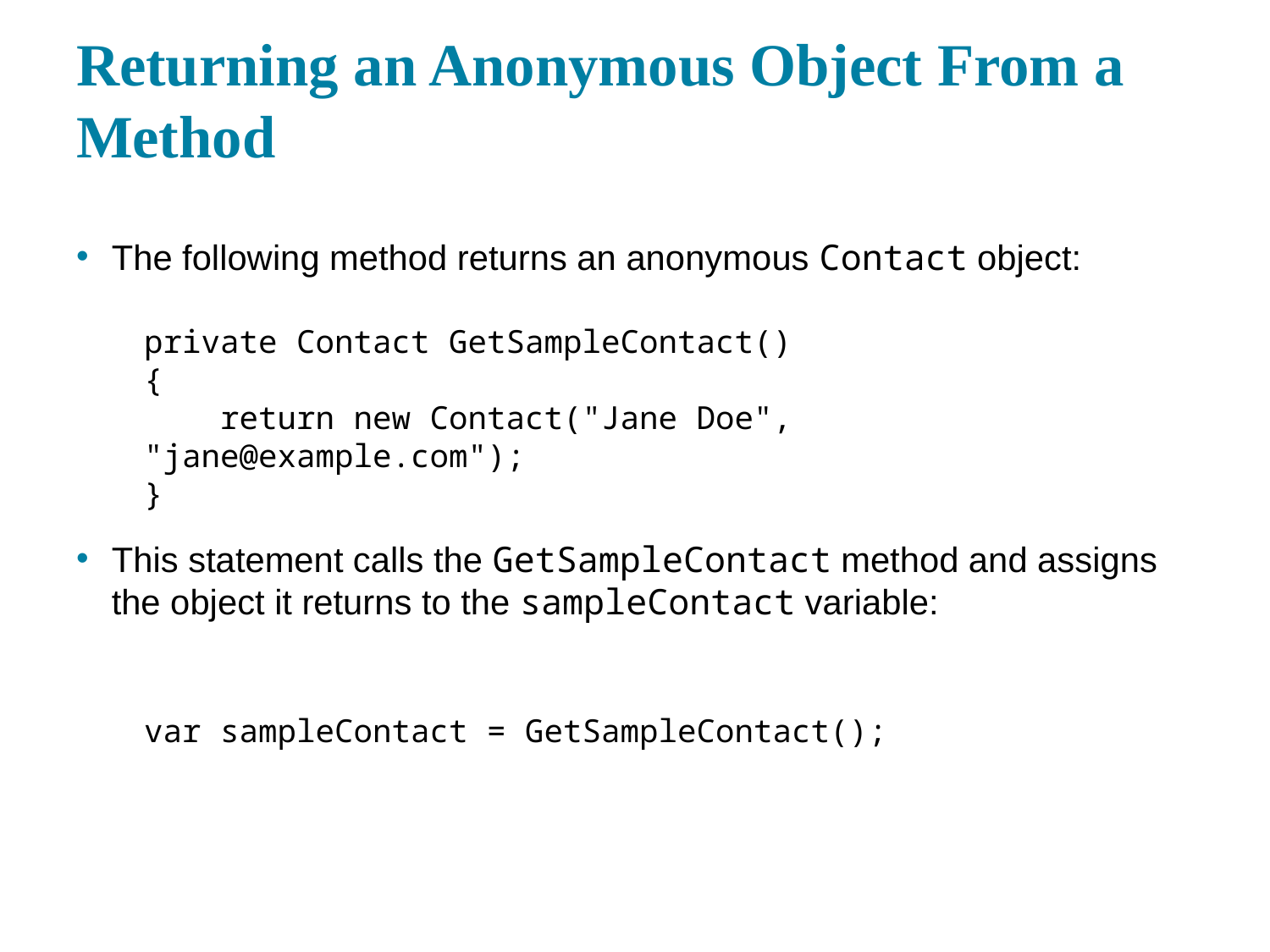

# Returning an Anonymous Object From a Method
The following method returns an anonymous Contact object:

private Contact GetSampleContact()
{
    return new Contact("Jane Doe", "jane@example.com");
}
This statement calls the GetSampleContact method and assigns the object it returns to the sampleContact variable:

var sampleContact = GetSampleContact();